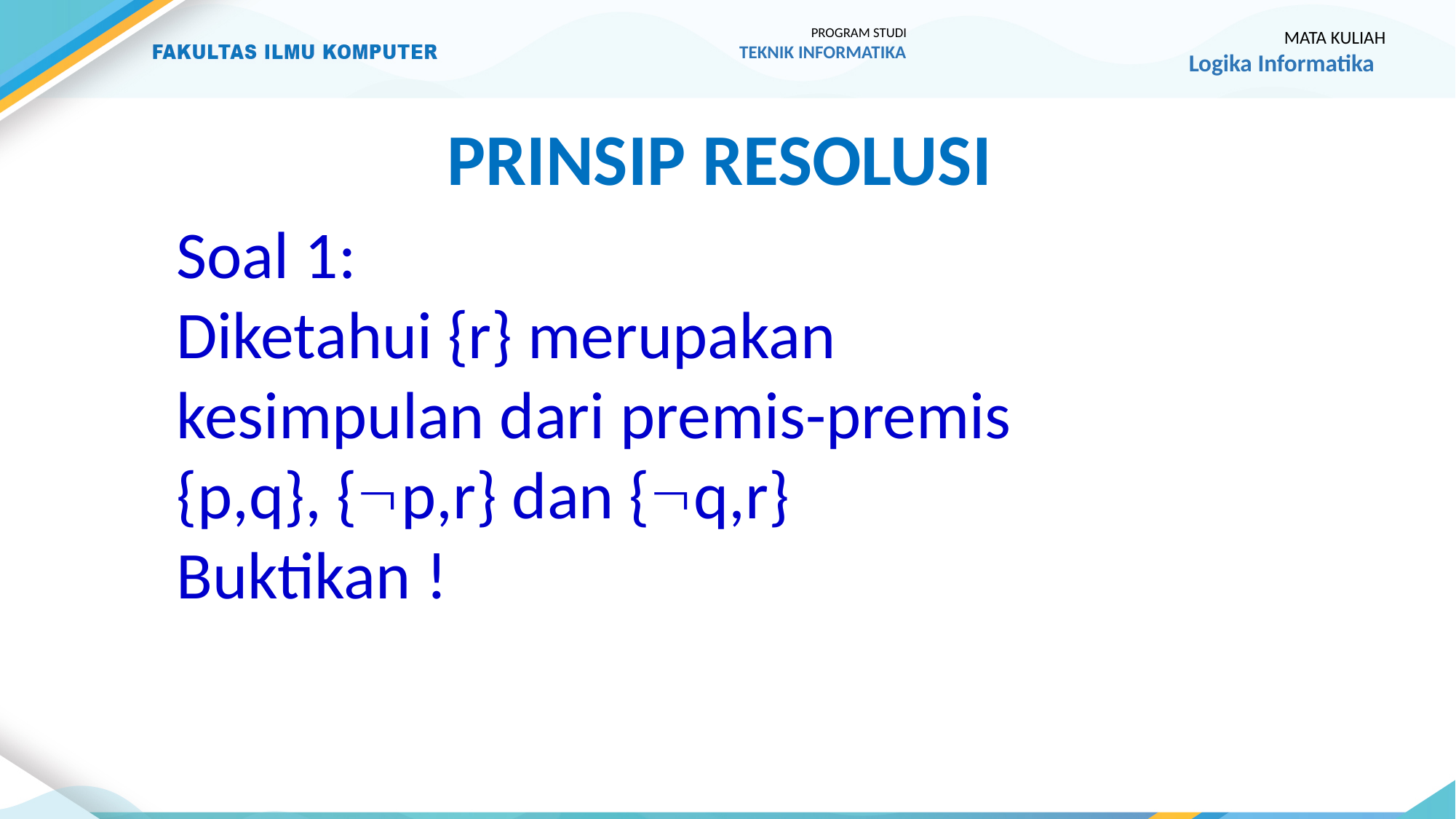

PROGRAM STUDI
TEKNIK INFORMATIKA
MATA KULIAH
Logika Informatika
Prinsip resolusi
Soal 1:
Diketahui {r} merupakan
kesimpulan dari premis-premis
{p,q}, {¬p,r} dan {¬q,r}
Buktikan !